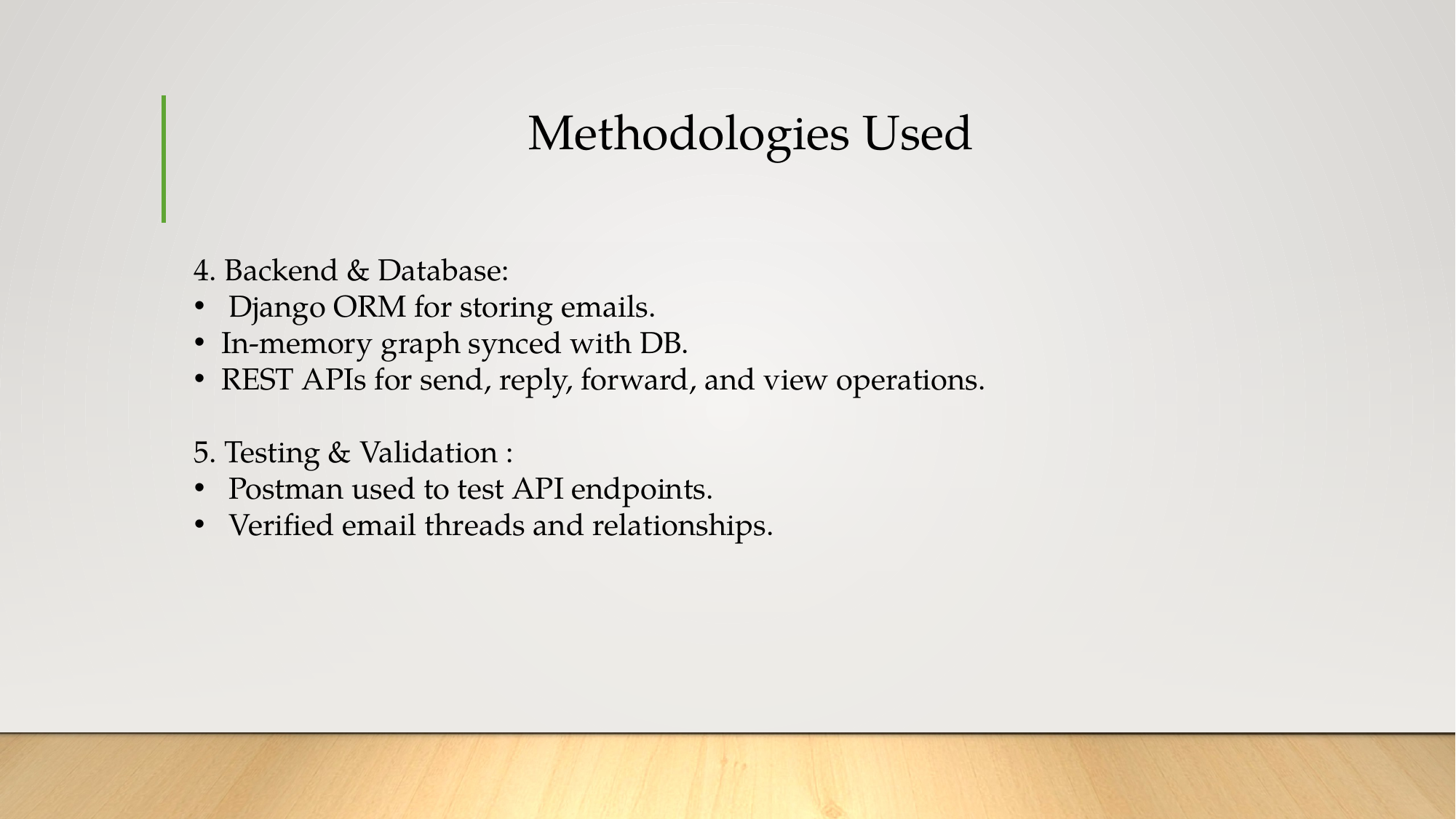

# Methodologies Used
4. Backend & Database:
 Django ORM for storing emails.
In-memory graph synced with DB.
REST APIs for send, reply, forward, and view operations.

5. Testing & Validation :
 Postman used to test API endpoints.
 Verified email threads and relationships.